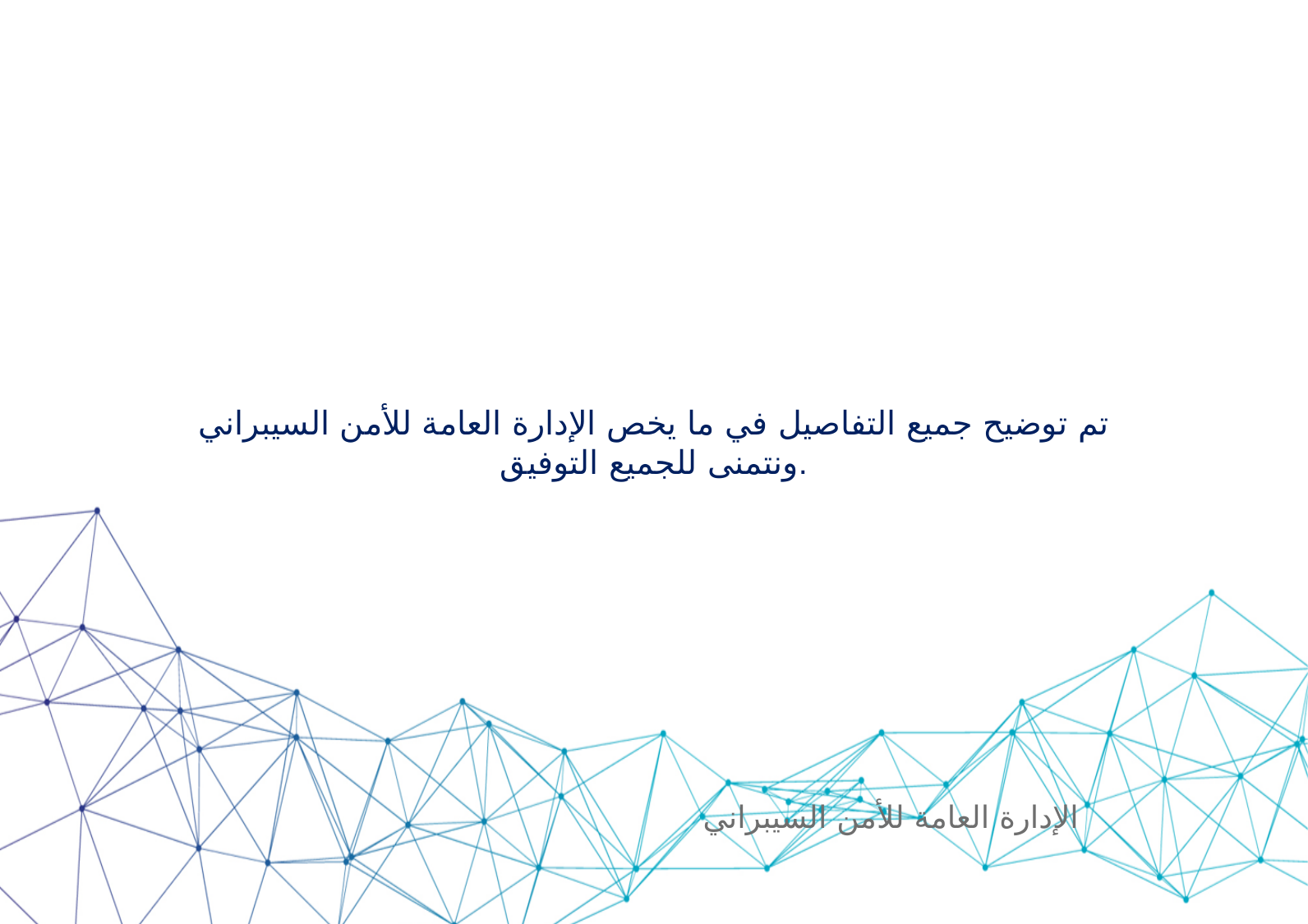

تم توضيح جميع التفاصيل في ما يخص الإدارة العامة للأمن السيبراني
ونتمنى للجميع التوفيق.
الإدارة العامة للأمن السيبراني